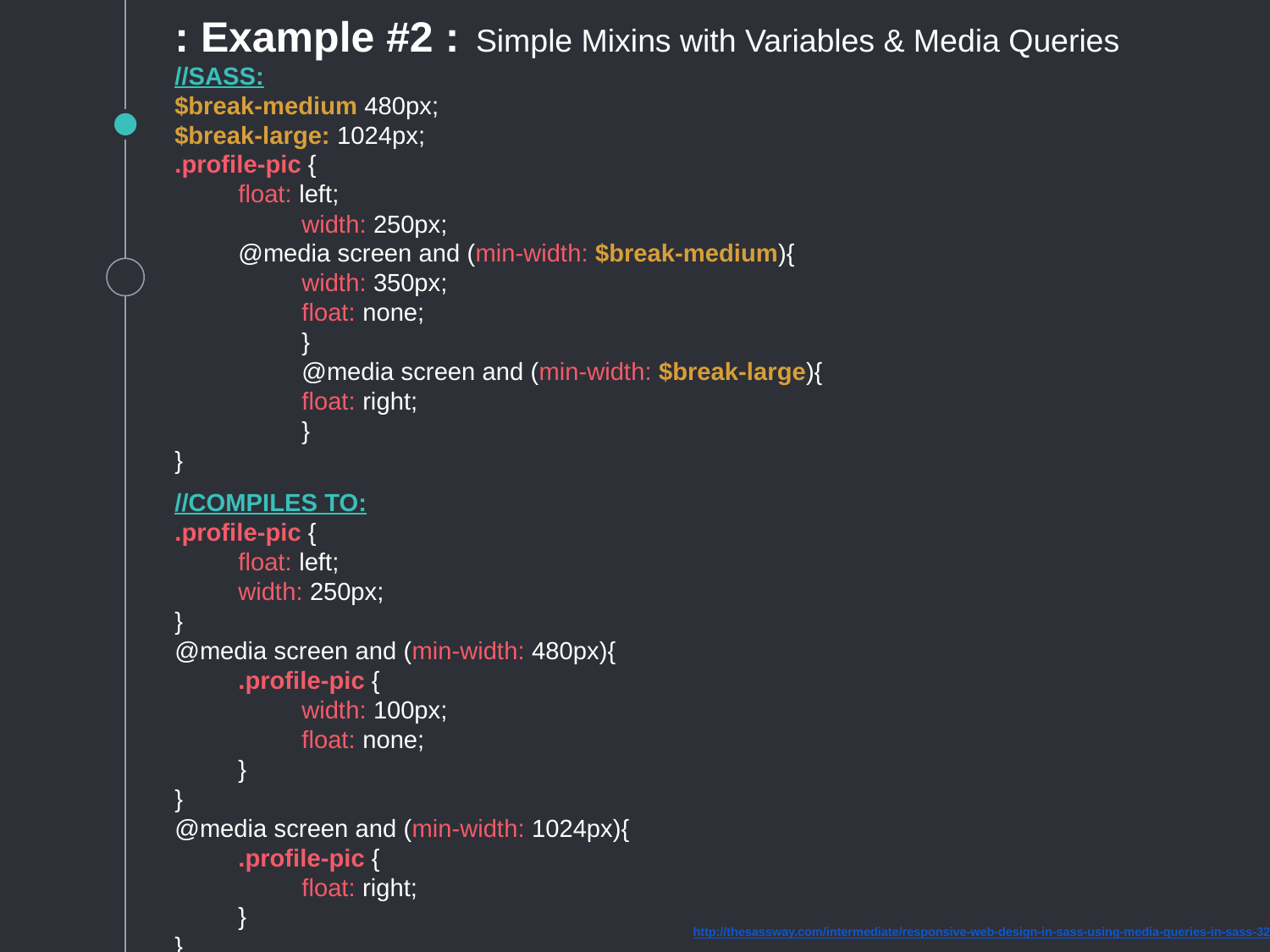

: Example #2 :   Simple Mixins with Variables & Media Queries
//SASS:
$break-medium 480px;
$break-large: 1024px;
.profile-pic {
float: left;
  	width: 250px;
@media screen and (min-width: $break-medium){
width: 350px;
float: none;
  	}
  	@media screen and (min-width: $break-large){
float: right;
  	}
}

//COMPILES TO:
.profile-pic {
float: left;
width: 250px;
}
@media screen and (min-width: 480px){
.profile-pic {
width: 100px;
float: none;
}
}
@media screen and (min-width: 1024px){
.profile-pic {
float: right;
}
}

http://thesassway.com/intermediate/responsive-web-design-in-sass-using-media-queries-in-sass-32